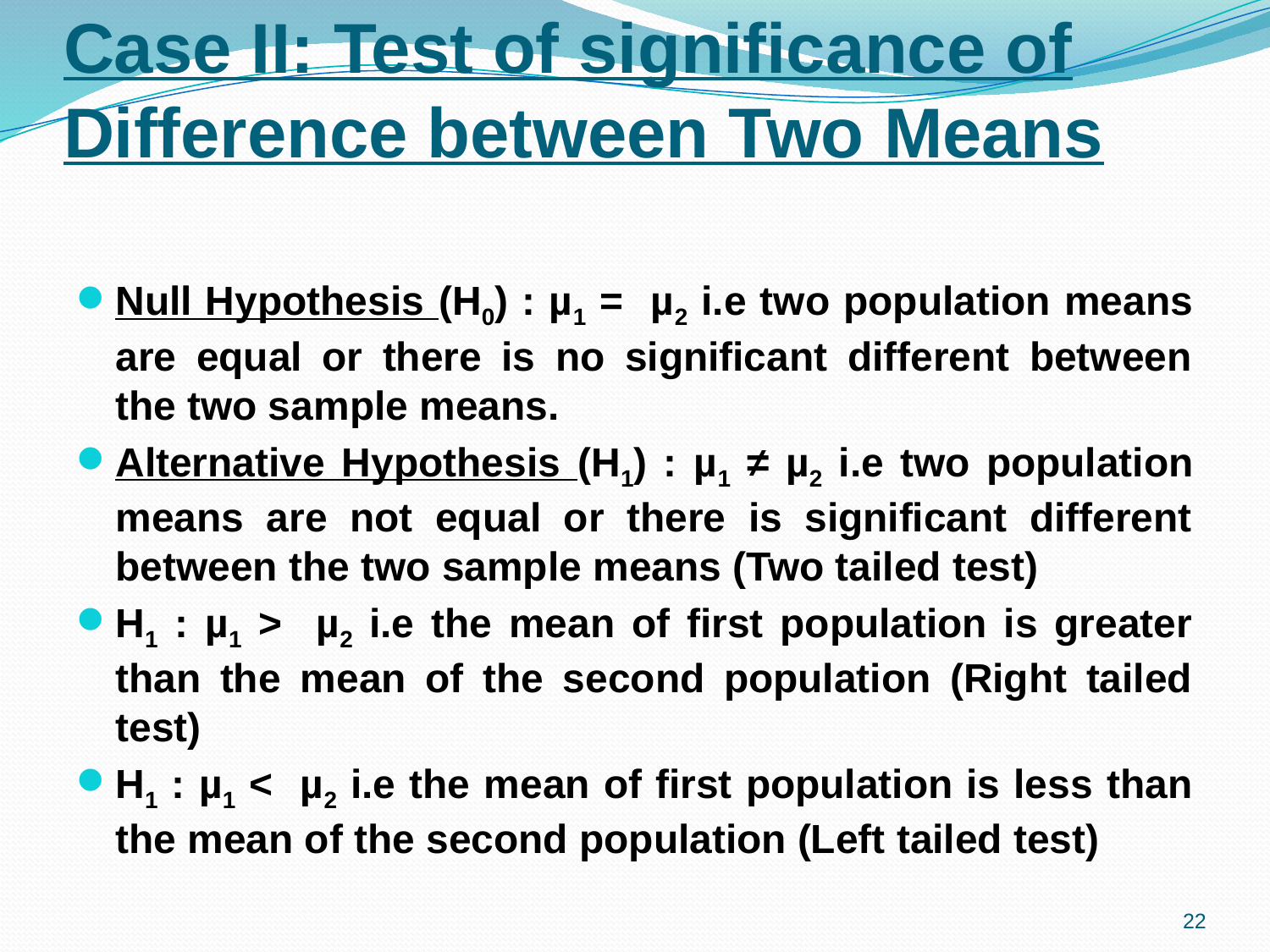

# Case II: Test of significance of Difference between Two Means
Null Hypothesis (H0) : µ1 =  µ2 i.e two population means are equal or there is no significant different between the two sample means.
Alternative Hypothesis (H1) : µ1 ≠ µ2 i.e two population means are not equal or there is significant different between the two sample means (Two tailed test)
H1 : µ1 >  µ2 i.e the mean of first population is greater than the mean of the second population (Right tailed test)
H1 : µ1 <  µ2 i.e the mean of first population is less than the mean of the second population (Left tailed test)

22